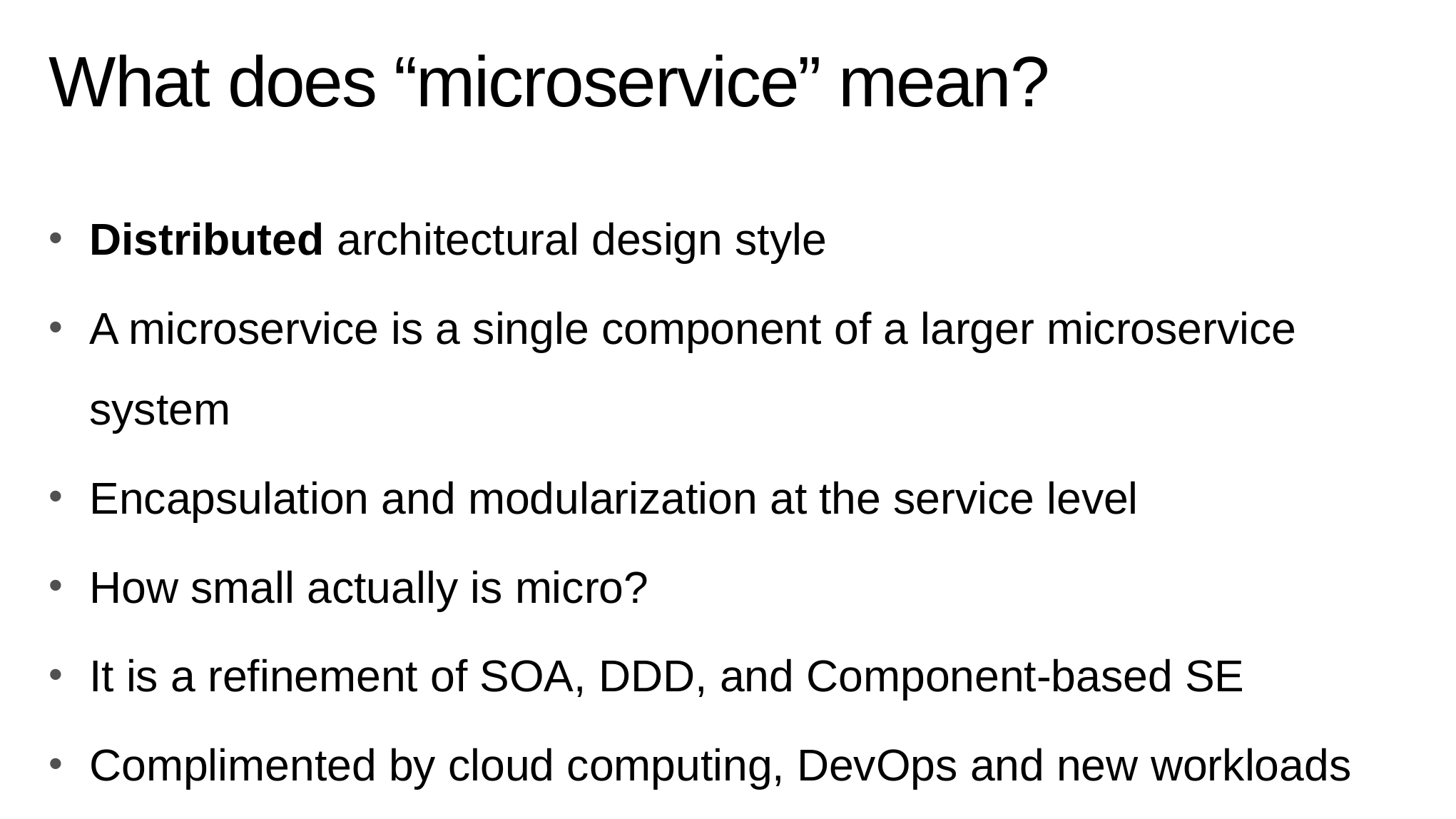

# What does “microservice” mean?
Distributed architectural design style
A microservice is a single component of a larger microservice system
Encapsulation and modularization at the service level
How small actually is micro?
It is a refinement of SOA, DDD, and Component-based SE
Complimented by cloud computing, DevOps and new workloads